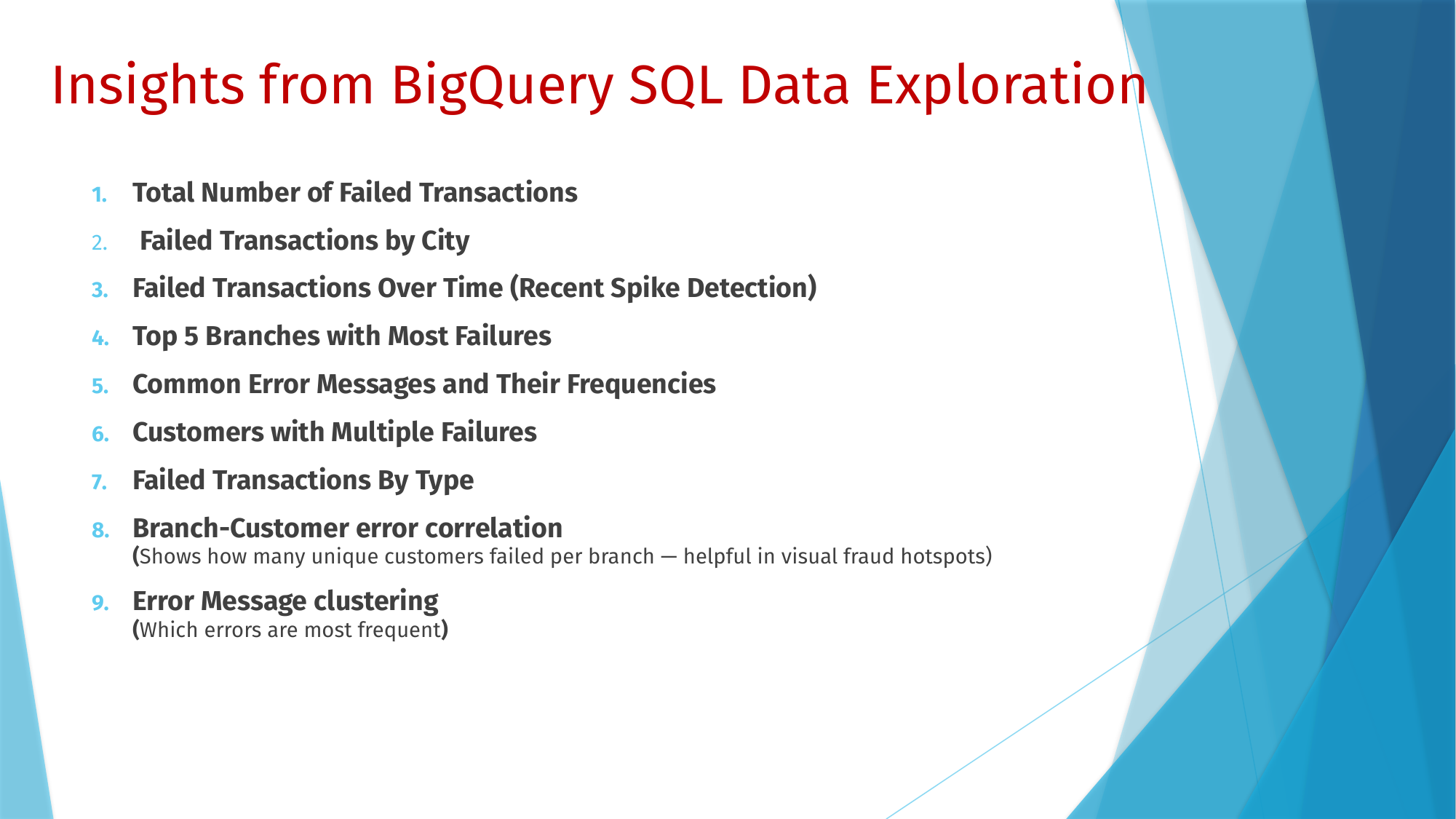

# Insights from BigQuery SQL Data Exploration
Total Number of Failed Transactions
 Failed Transactions by City
Failed Transactions Over Time (Recent Spike Detection)
Top 5 Branches with Most Failures
Common Error Messages and Their Frequencies
Customers with Multiple Failures
Failed Transactions By Type
Branch-Customer error correlation
(Shows how many unique customers failed per branch — helpful in visual fraud hotspots)
Error Message clustering
(Which errors are most frequent)